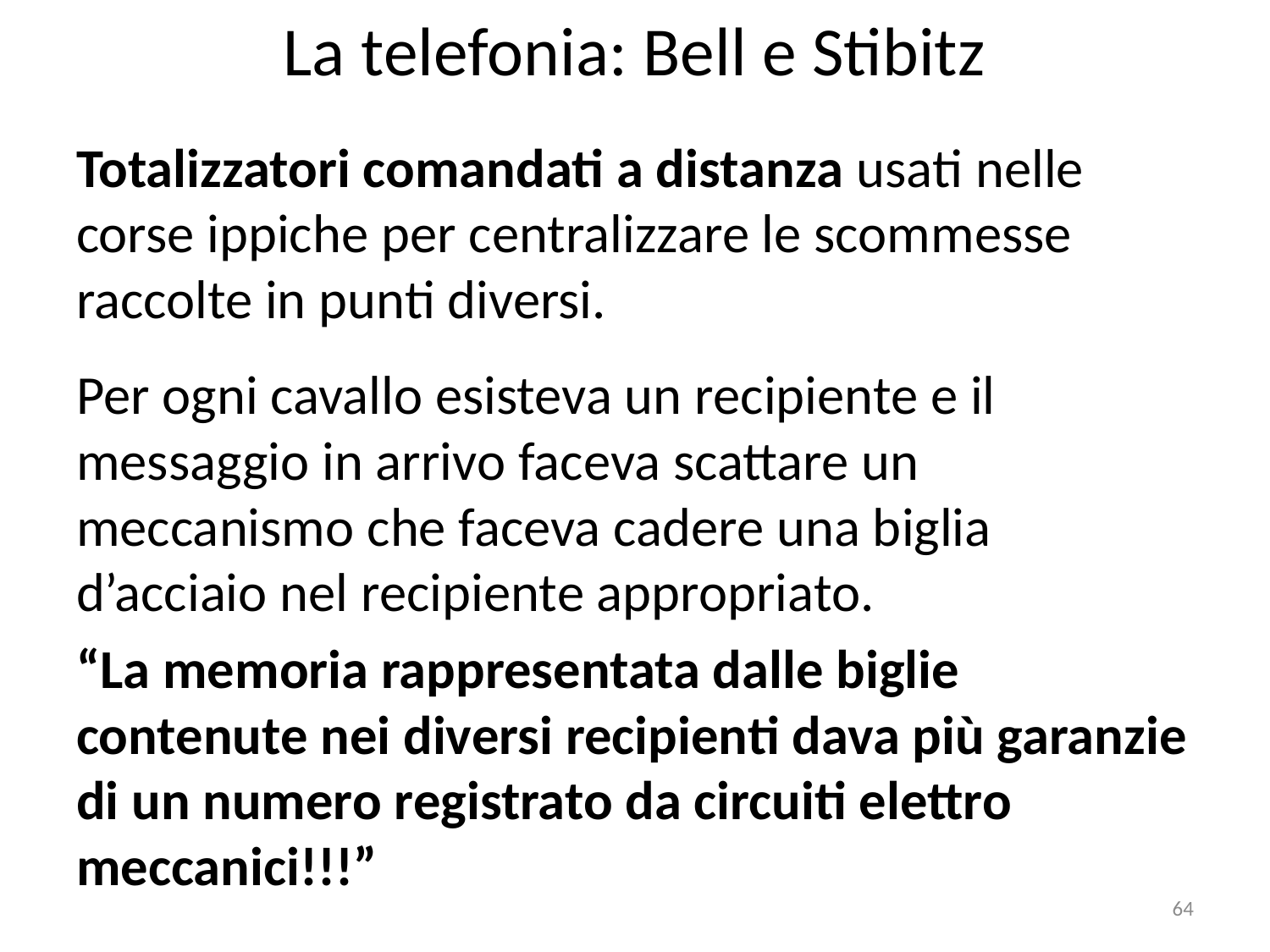

# La telefonia: Bell e Stibitz
Totalizzatori comandati a distanza usati nelle corse ippiche per centralizzare le scommesse raccolte in punti diversi.

Per ogni cavallo esisteva un recipiente e il messaggio in arrivo faceva scattare un meccanismo che faceva cadere una biglia d’acciaio nel recipiente appropriato.
“La memoria rappresentata dalle biglie contenute nei diversi recipienti dava più garanzie di un numero registrato da circuiti elettro meccanici!!!”

64